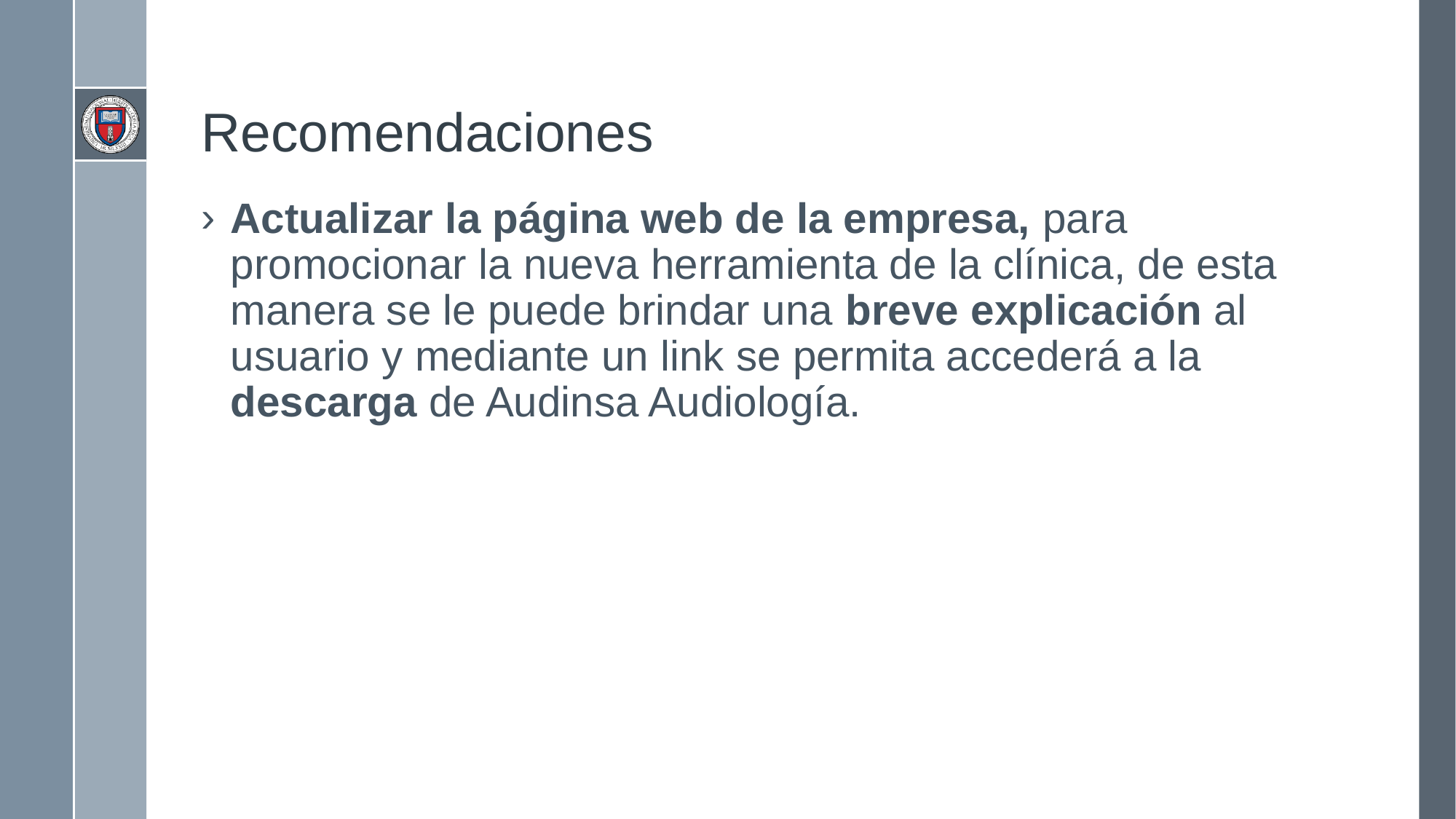

# Recomendaciones
Actualizar la página web de la empresa, para promocionar la nueva herramienta de la clínica, de esta manera se le puede brindar una breve explicación al usuario y mediante un link se permita accederá a la descarga de Audinsa Audiología.